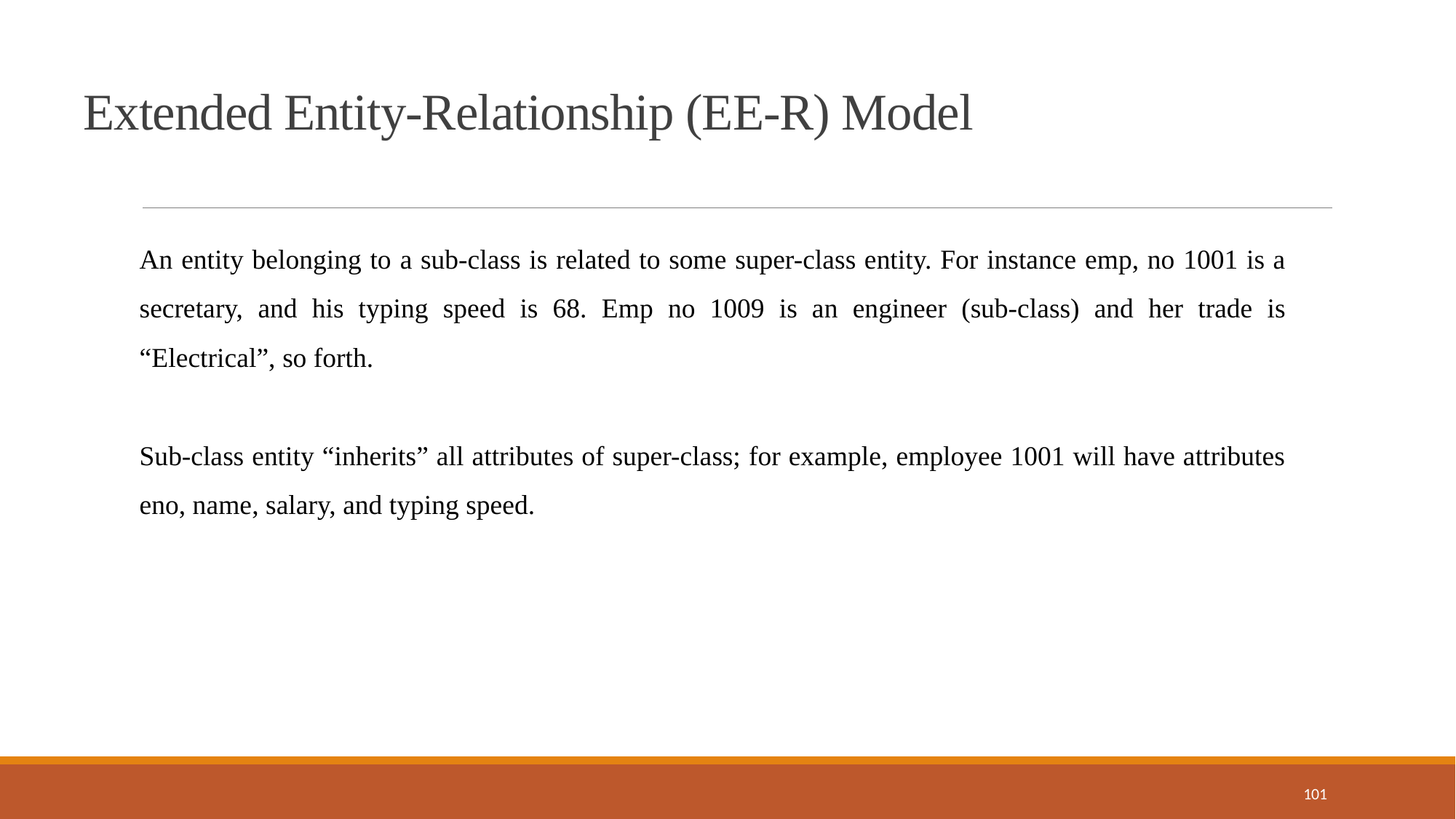

Extended Entity-Relationship (EE-R) Model
An entity belonging to a sub-class is related to some super-class entity. For instance emp, no 1001 is a secretary, and his typing speed is 68. Emp no 1009 is an engineer (sub-class) and her trade is “Electrical”, so forth.

Sub-class entity “inherits” all attributes of super-class; for example, employee 1001 will have attributes eno, name, salary, and typing speed.

101